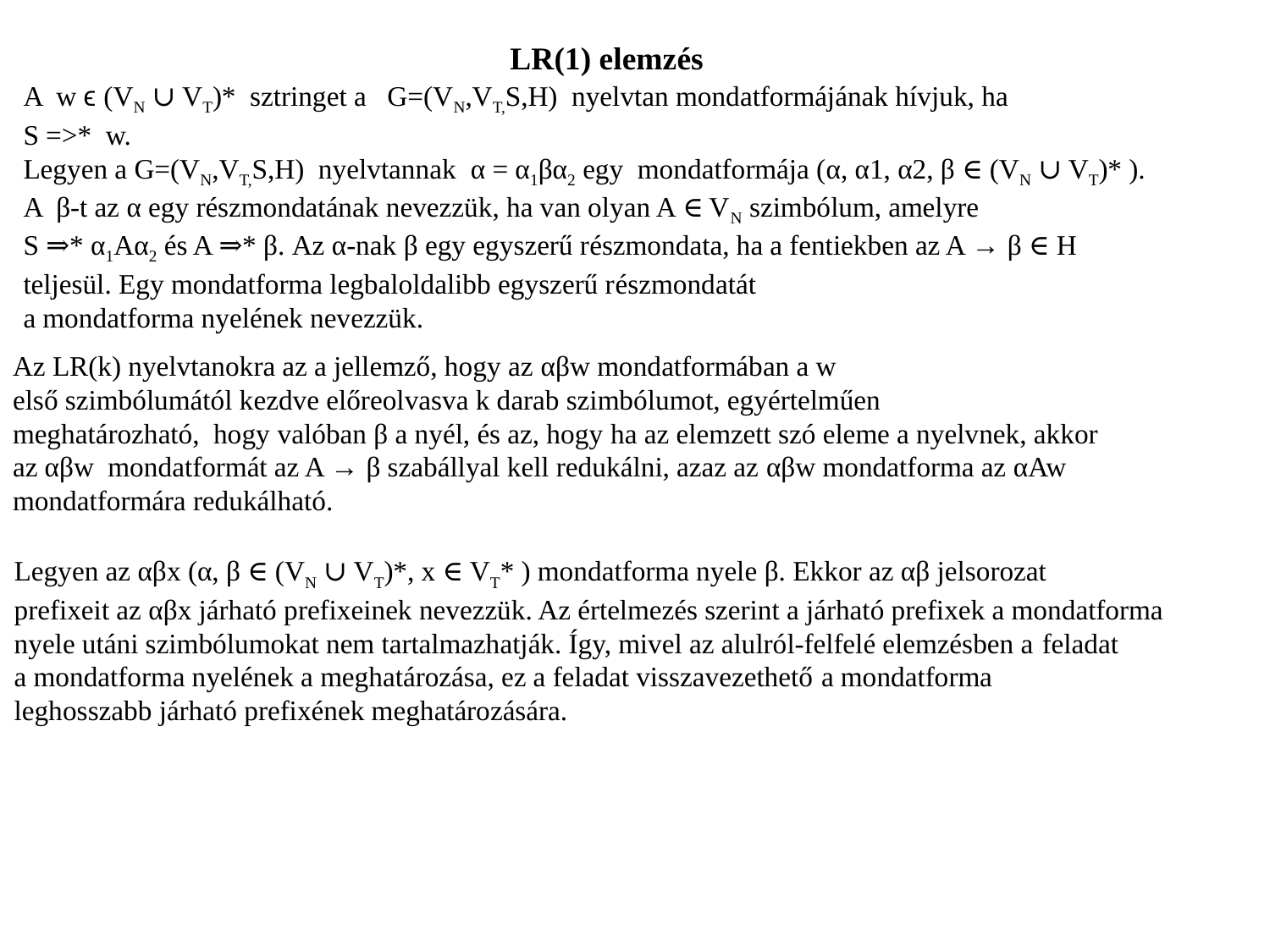

LR(1) elemzés
A  w ϵ (VN ∪ VT)*  sztringet a   G=(VN,VT,S,H)  nyelvtan mondatformájának hívjuk, ha
S =>*  w.
Legyen a G=(VN,VT,S,H)  nyelvtannak  α = α1βα2 egy  mondatformája (α, α1, α2, β ∈ (VN ∪ VT)* ).
A  β-t az α egy részmondatának nevezzük, ha van olyan A ∈ VN szimbólum, amelyre
S ⇒* α1Aα2 és A ⇒* β. Az α-nak β egy egyszerű részmondata, ha a fentiekben az A → β ∈ H
teljesül. Egy mondatforma legbaloldalibb egyszerű részmondatát
a mondatforma nyelének nevezzük.
Az LR(k) nyelvtanokra az a jellemző, hogy az αβw mondatformában a w
első szimbólumától kezdve előreolvasva k darab szimbólumot, egyértelműen
meghatározható,  hogy valóban β a nyél, és az, hogy ha az elemzett szó eleme a nyelvnek, akkor
az αβw  mondatformát az A → β szabállyal kell redukálni, azaz az αβw mondatforma az αAw
mondatformára redukálható.
Legyen az αβx (α, β ∈ (VN ∪ VT)*, x ∈ VT* ) mondatforma nyele β. Ekkor az αβ jelsorozat
prefixeit az αβx járható prefixeinek nevezzük. Az értelmezés szerint a járható prefixek a mondatforma
nyele utáni szimbólumokat nem tartalmazhatják. Így, mivel az alulról-felfelé elemzésben a feladat
a mondatforma nyelének a meghatározása, ez a feladat visszavezethető a mondatforma
leghosszabb járható prefixének meghatározására.